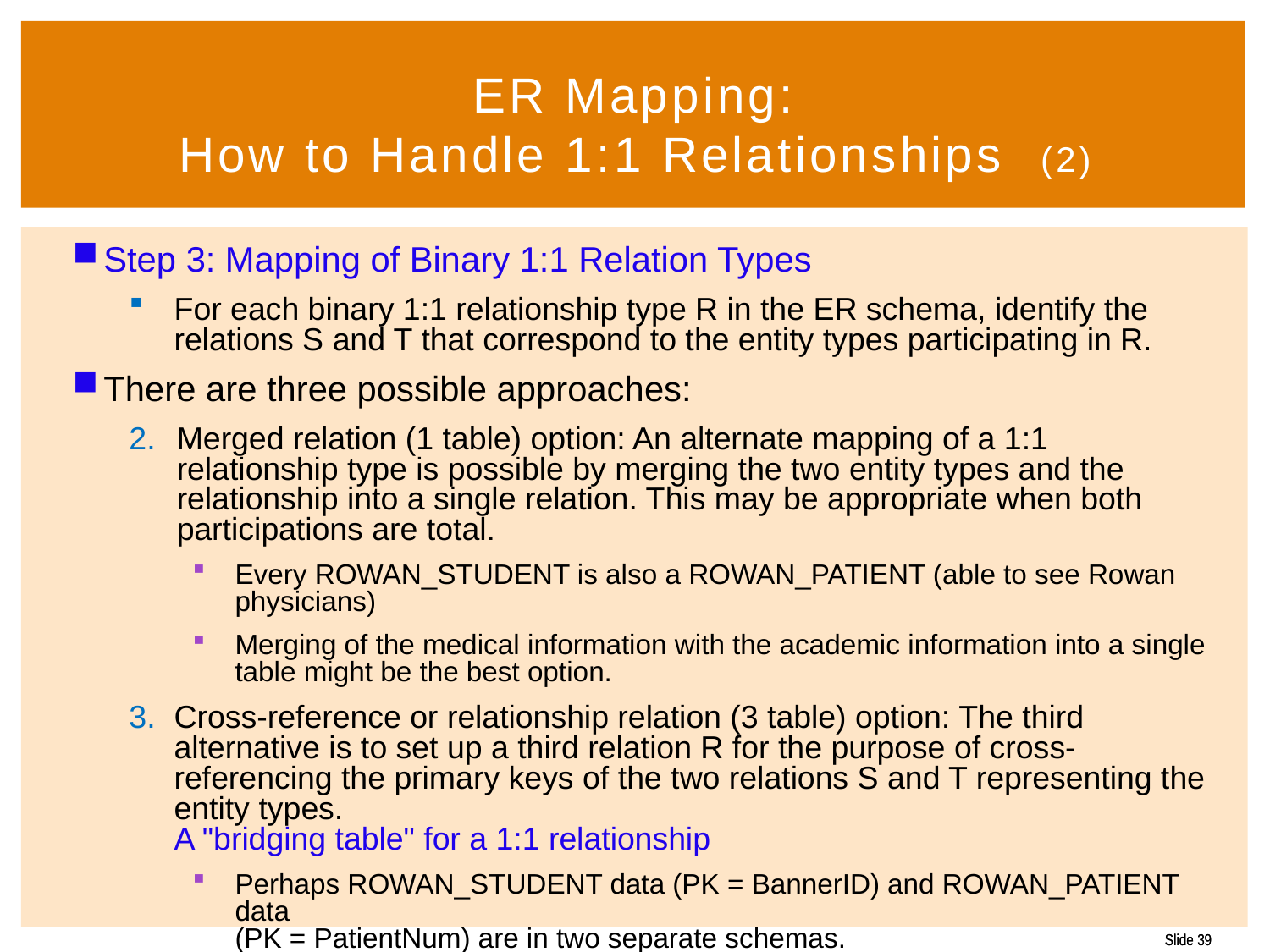

# ER Mapping: How to Handle 1:1 Relationships  (2)
Step 3: Mapping of Binary 1:1 Relation Types
For each binary 1:1 relationship type R in the ER schema, identify the relations S and T that correspond to the entity types participating in R.
There are three possible approaches:
Merged relation (1 table) option: An alternate mapping of a 1:1 relationship type is possible by merging the two entity types and the relationship into a single relation. This may be appropriate when both participations are total.
Every ROWAN_STUDENT is also a ROWAN_PATIENT (able to see Rowan physicians)
Merging of the medical information with the academic information into a single table might be the best option.
Cross-reference or relationship relation (3 table) option: The third alternative is to set up a third relation R for the purpose of cross-referencing the primary keys of the two relations S and T representing the entity types.
A "bridging table" for a 1:1 relationship
Perhaps ROWAN_STUDENT data (PK = BannerID) and ROWAN_PATIENT data
(PK = PatientNum) are in two separate schemas.
One of the schemas could maintain the link between BannerID and PatientNum